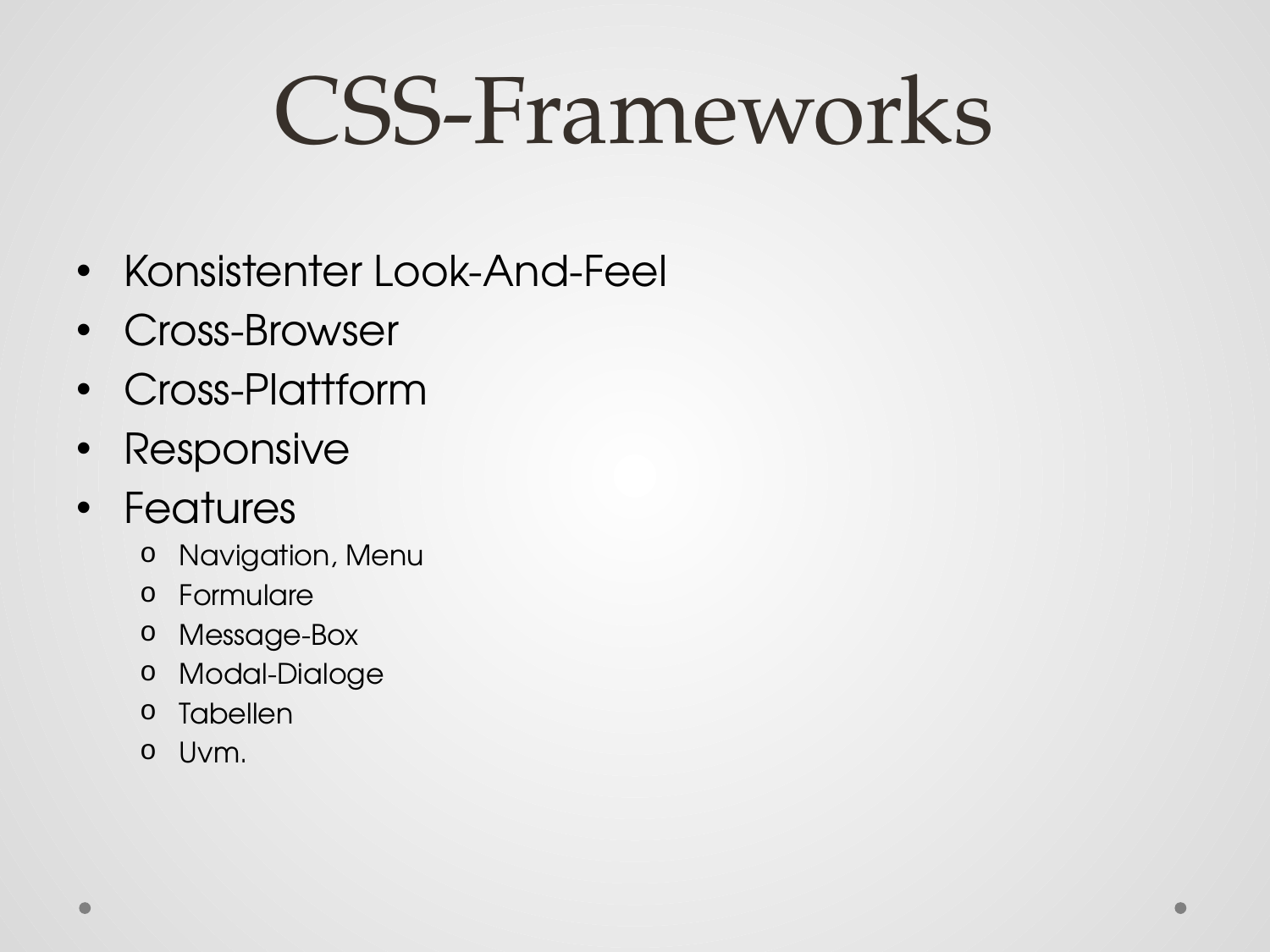

# CSS-Frameworks
Konsistenter Look-And-Feel
Cross-Browser
Cross-Plattform
Responsive
Features
Navigation, Menu
Formulare
Message-Box
Modal-Dialoge
Tabellen
Uvm.